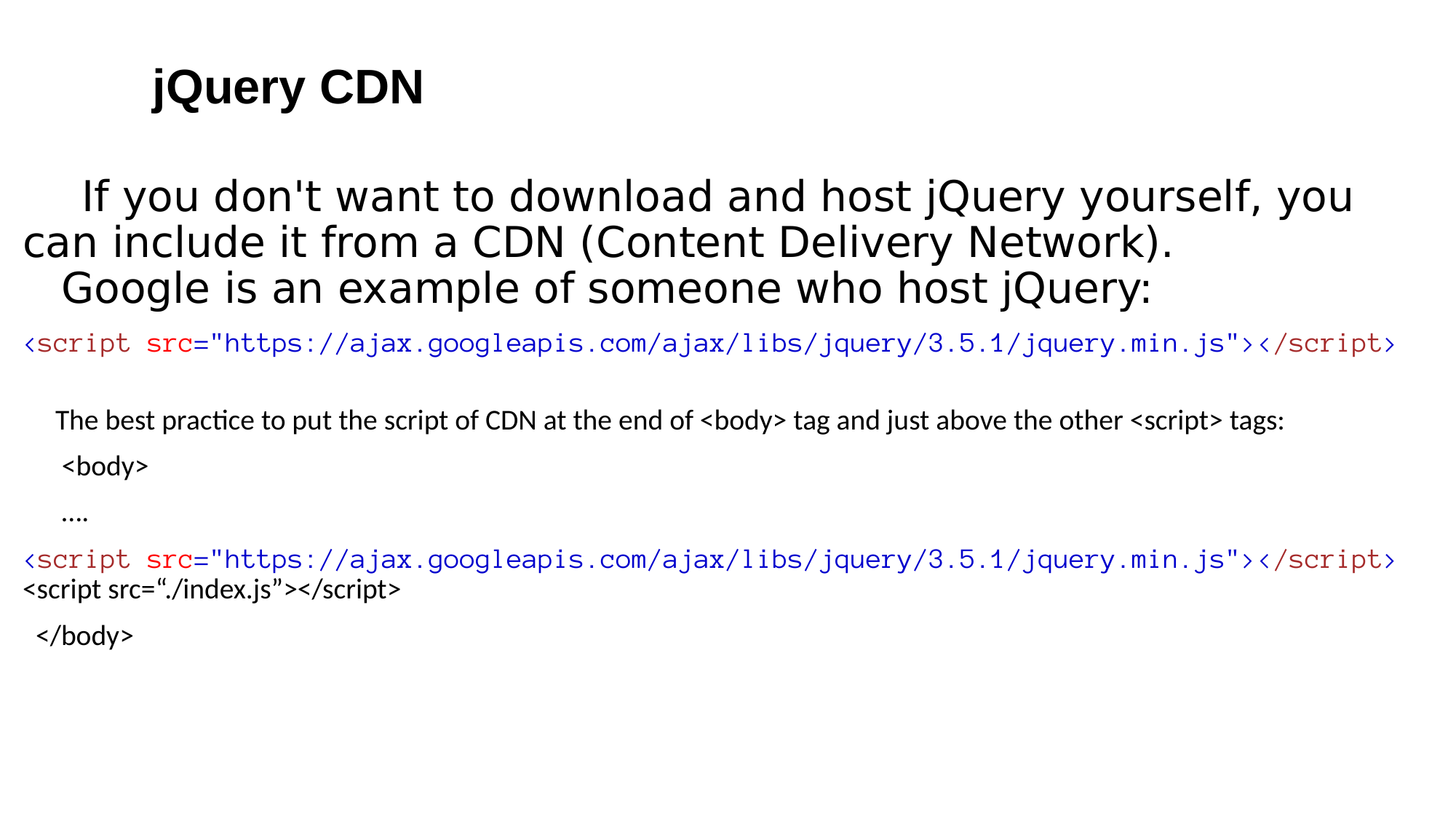

#
           jQuery CDN
     If you don't want to download and host jQuery yourself, you can include it from a CDN (Content Delivery Network).
    Google is an example of someone who host jQuery:
<script src="https://ajax.googleapis.com/ajax/libs/jquery/3.5.1/jquery.min.js"></script>
     The best practice to put the script of CDN at the end of <body> tag and just above the other <script> tags:
      <body>
      ….
<script src="https://ajax.googleapis.com/ajax/libs/jquery/3.5.1/jquery.min.js"></script>
<script src=“./index.js”></script>
  </body>